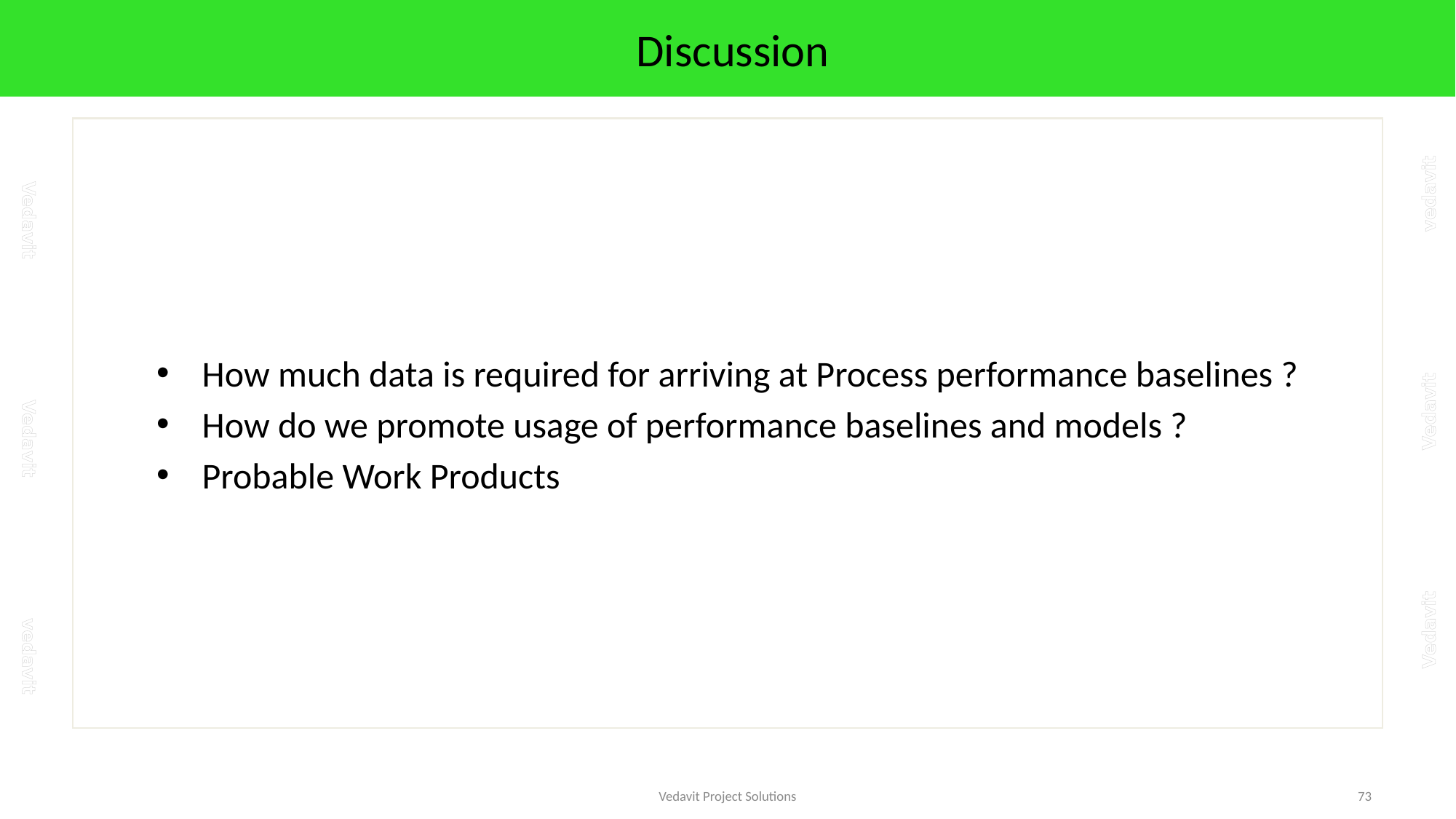

# Discussion
How much data is required for arriving at Process performance baselines ?
How do we promote usage of performance baselines and models ?
Probable Work Products

Vedavit Project Solutions
73